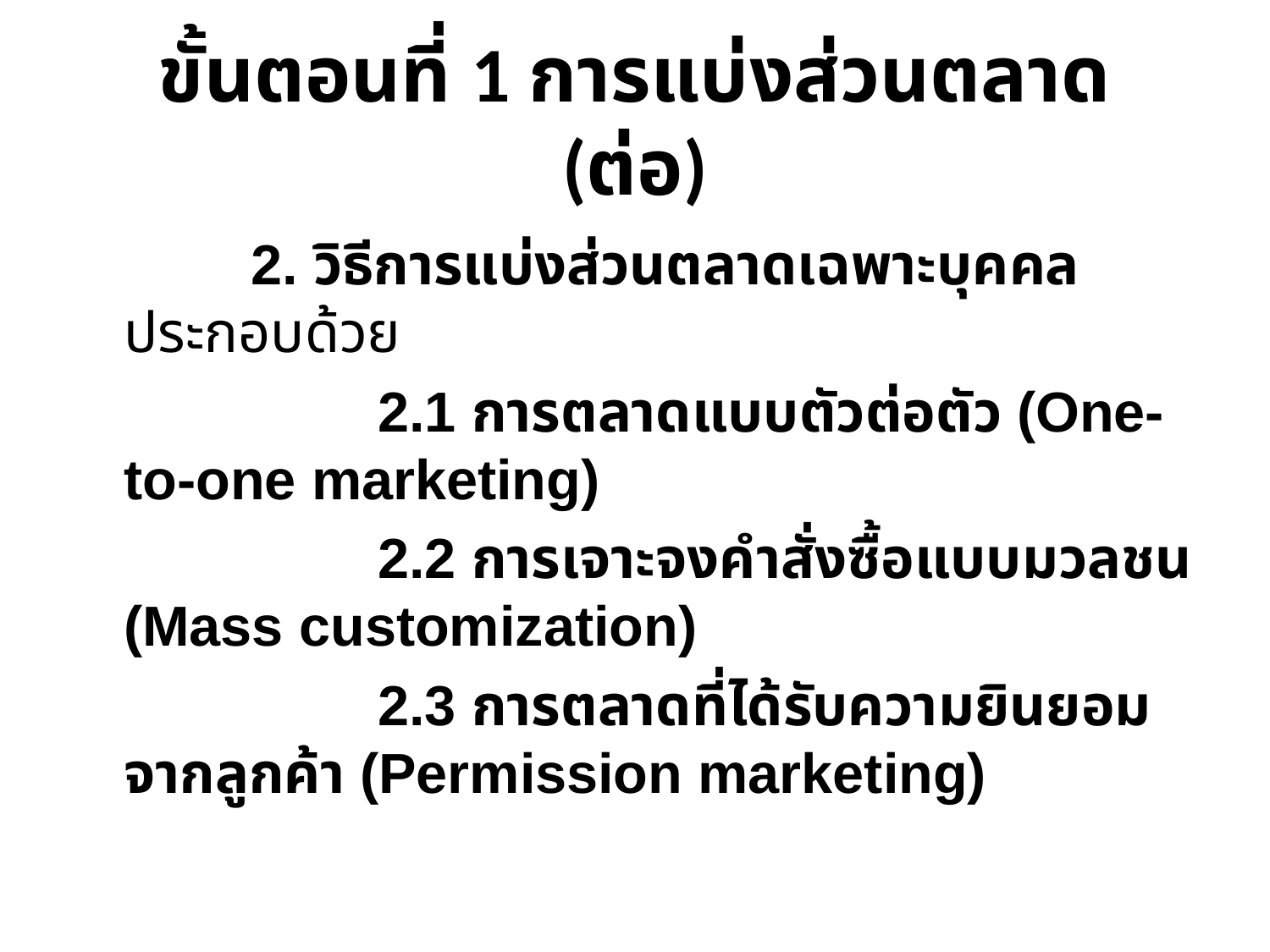

# ขั้นตอนที่ 1 การแบ่งส่วนตลาด (ต่อ)
		2. วิธีการแบ่งส่วนตลาดเฉพาะบุคคล ประกอบด้วย
			2.1 การตลาดแบบตัวต่อตัว (One-to-one marketing)
			2.2 การเจาะจงคำสั่งซื้อแบบมวลชน (Mass customization)
			2.3 การตลาดที่ได้รับความยินยอมจากลูกค้า (Permission marketing)